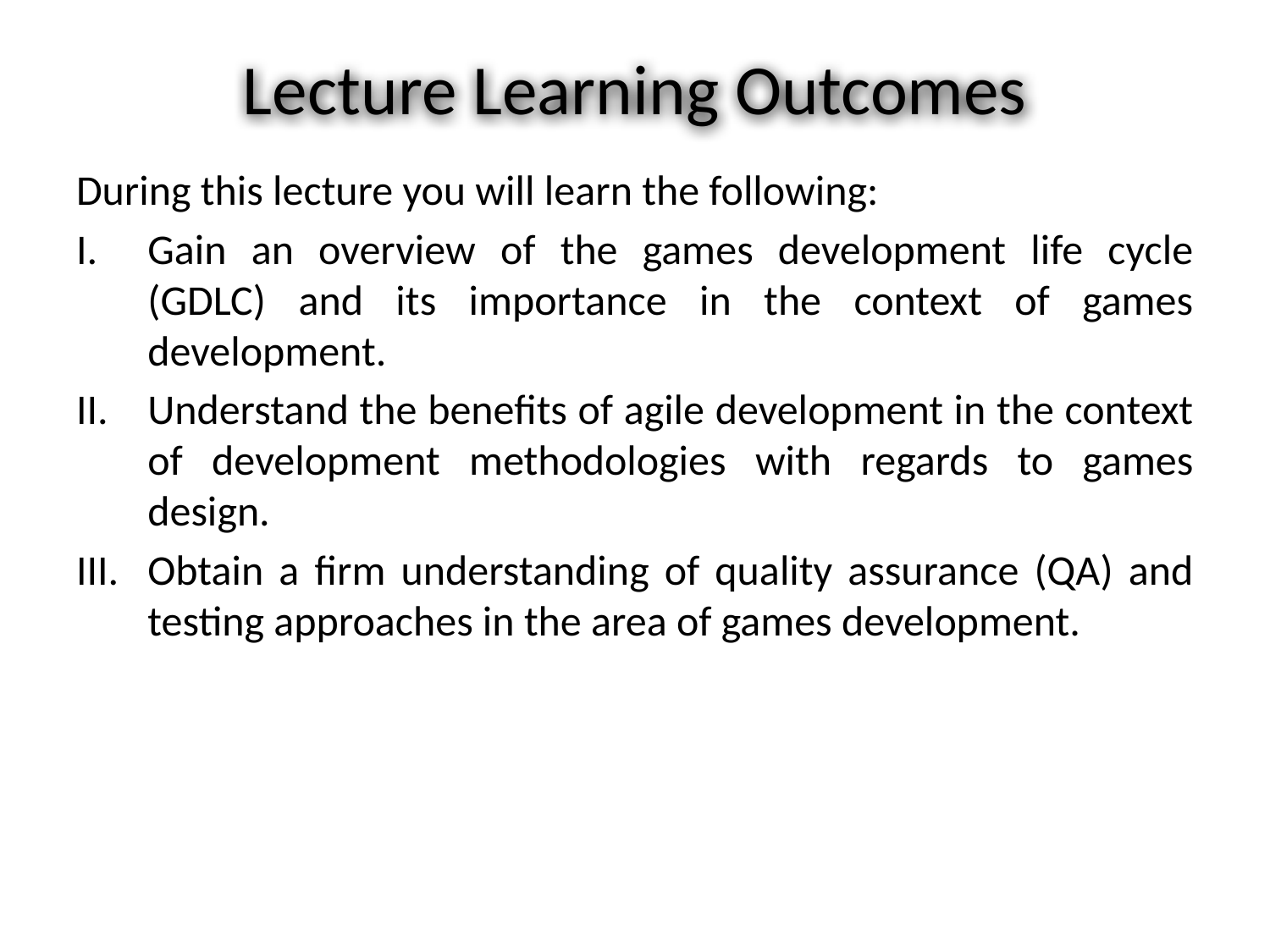

# Lecture Learning Outcomes
During this lecture you will learn the following:
Gain an overview of the games development life cycle (GDLC) and its importance in the context of games development.
Understand the benefits of agile development in the context of development methodologies with regards to games design.
Obtain a firm understanding of quality assurance (QA) and testing approaches in the area of games development.